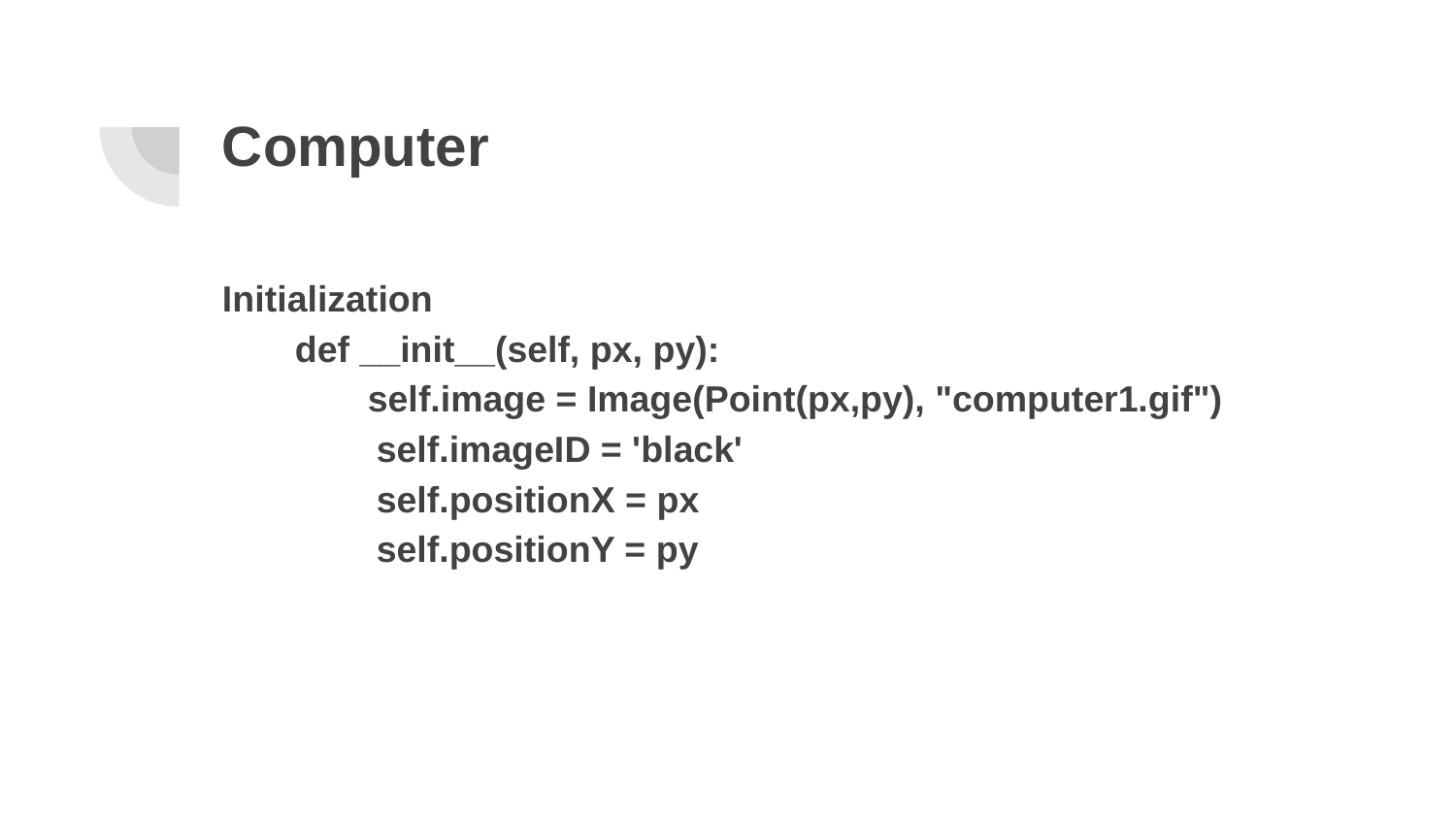

# Computer
Initialization
def __init__(self, px, py):
	self.image = Image(Point(px,py), "computer1.gif")
        self.imageID = 'black'
        self.positionX = px
        self.positionY = py